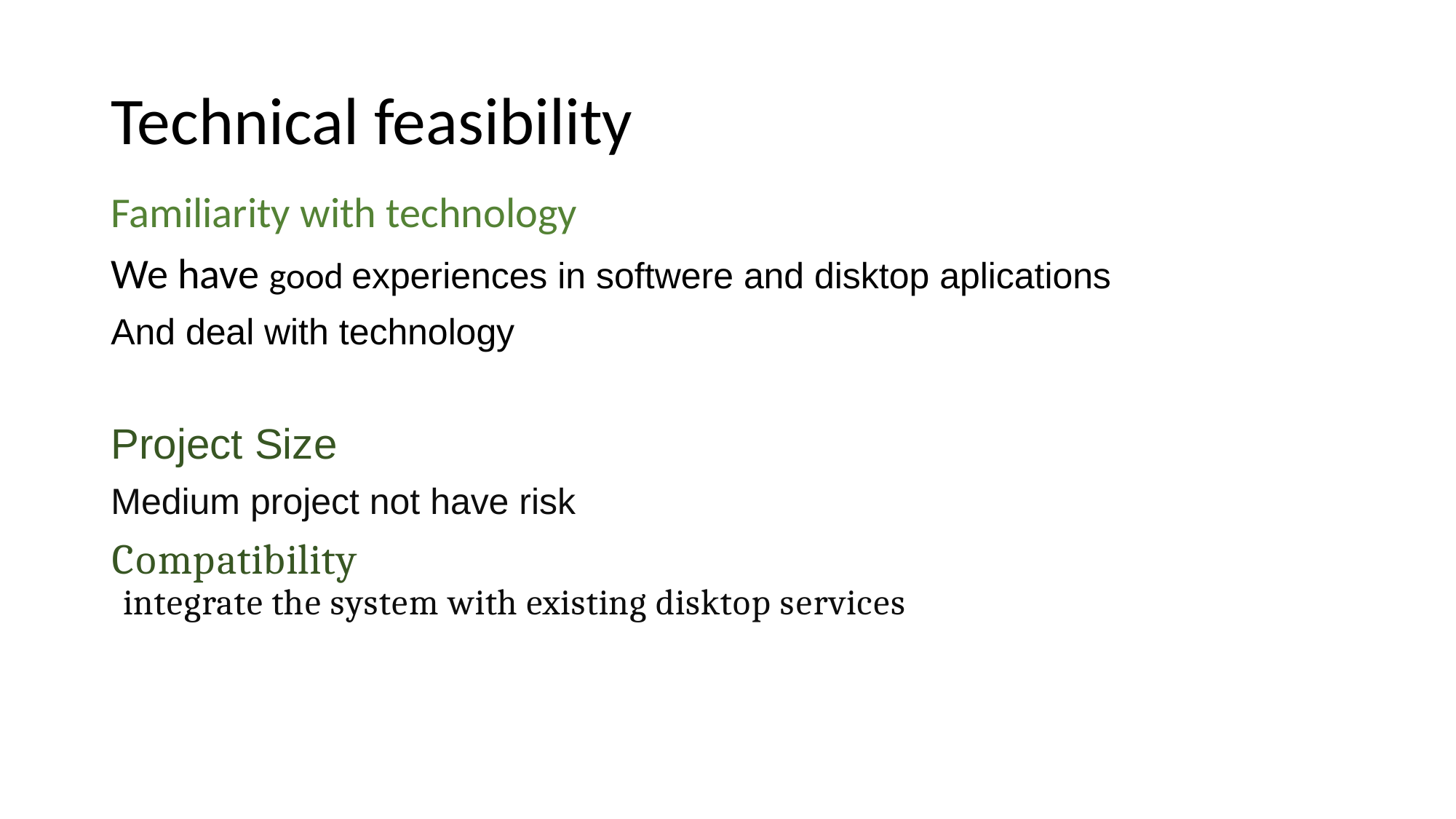

# Technical feasibility
Familiarity with technology
We have good experiences in softwere and disktop aplications
And deal with technology

Project Size
Medium project not have risk
Compatibility
  integrate the system with existing disktop services